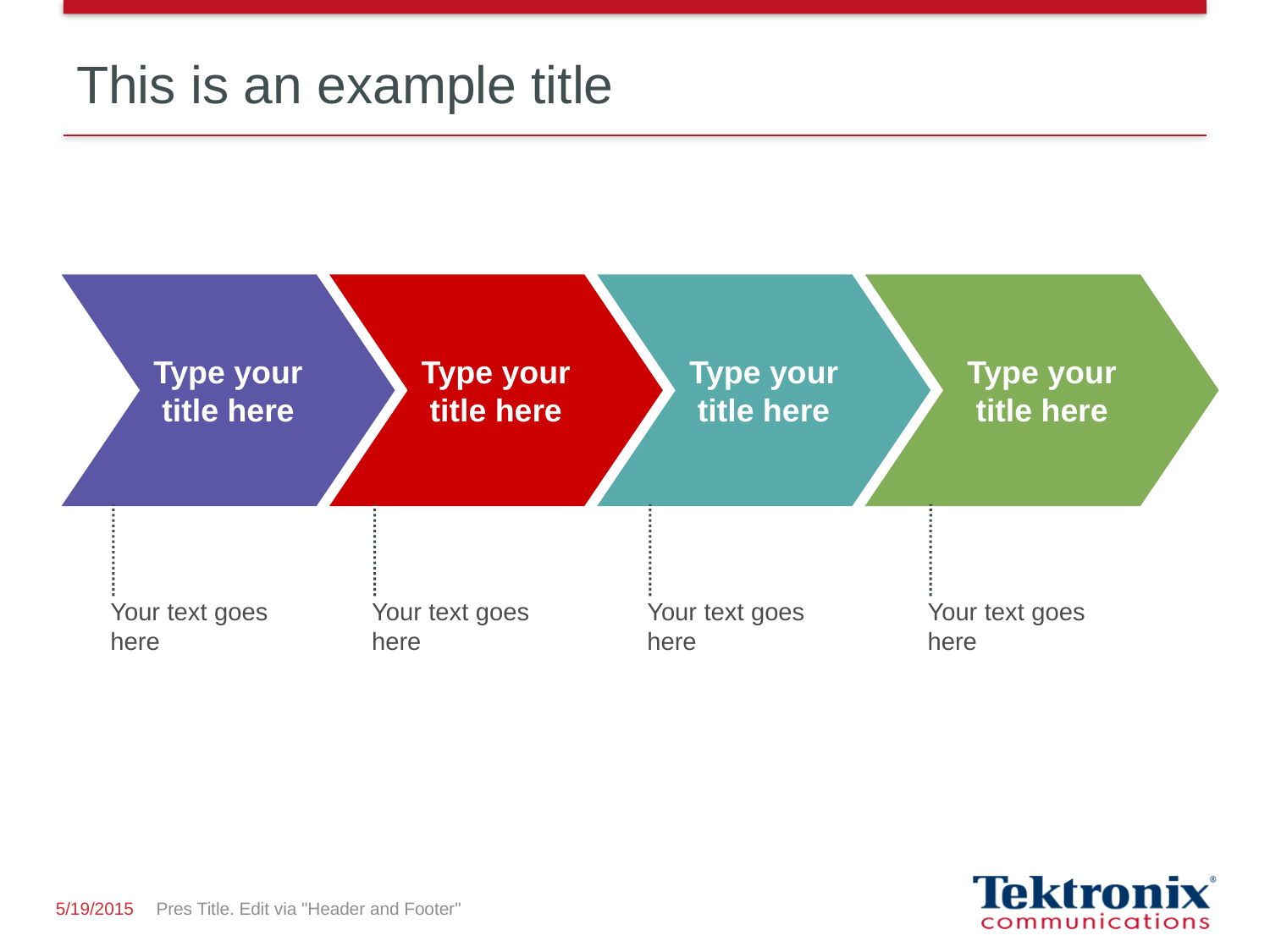

# This is an example title
Type your title here
Type your title here
Type your title here
Type your title here

Your text goes here
Your text goes here
Your text goes here
Your text goes here
5/19/2015
Pres Title. Edit via "Header and Footer"